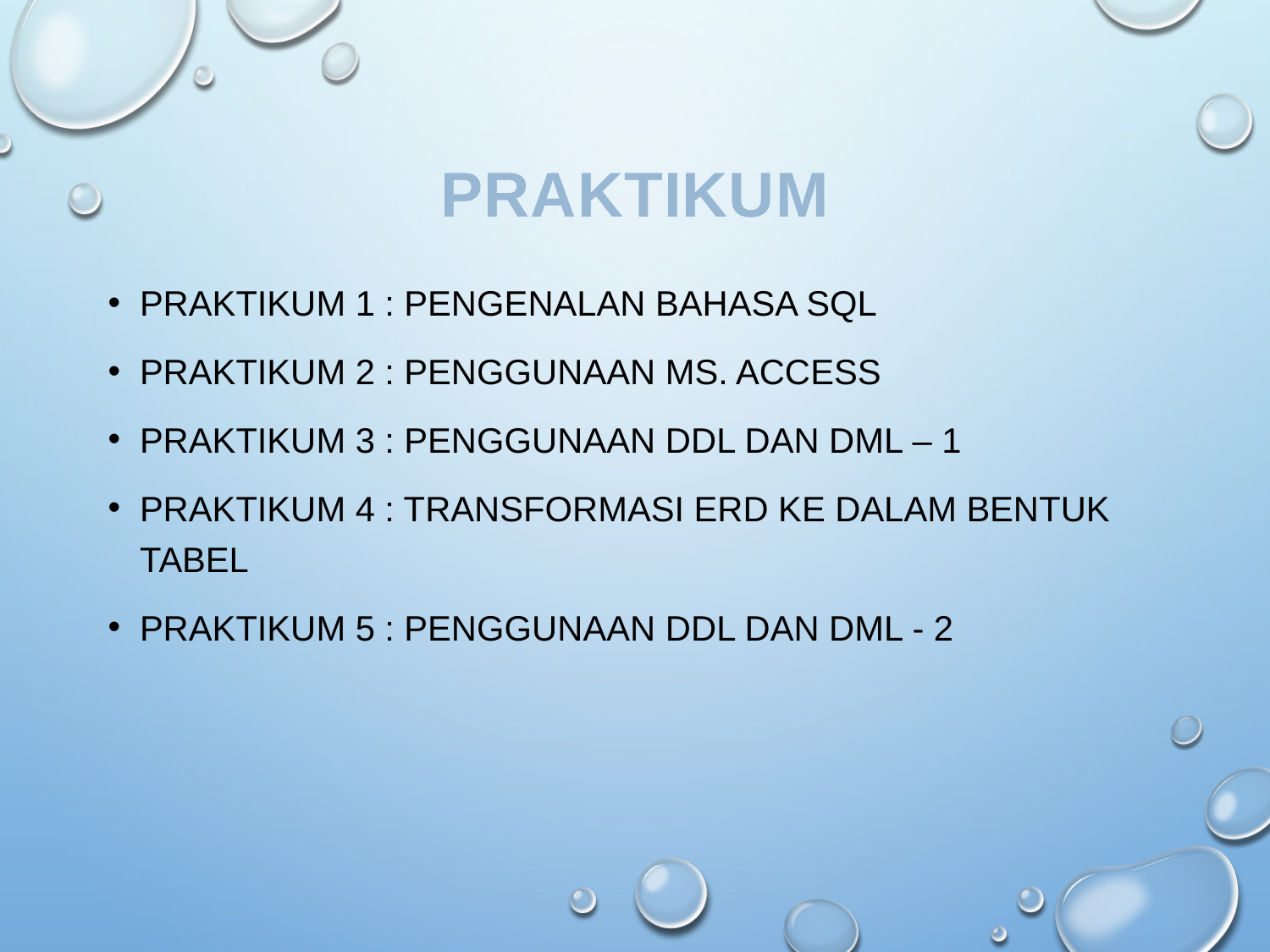

# PRAKTIKUM
Praktikum 1 : Pengenalan Bahasa sql
Praktikum 2 : Penggunaan ms. Access
Praktikum 3 : Penggunaan ddl dan dml – 1
Praktikum 4 : transformasi erd ke dalam bentuk tabel
Praktikum 5 : Penggunaan ddl dan dml - 2